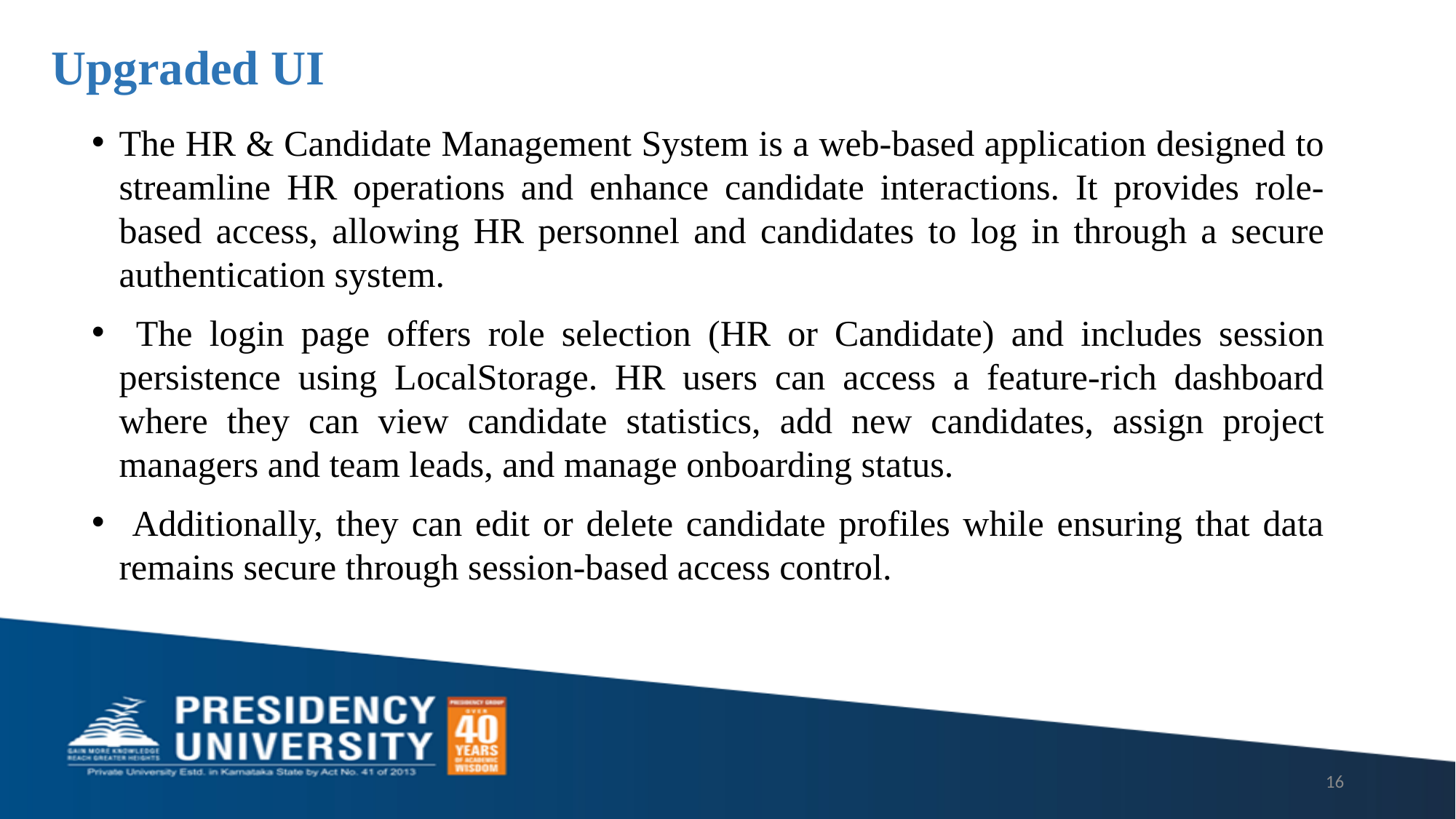

# Upgraded UI
The HR & Candidate Management System is a web-based application designed to streamline HR operations and enhance candidate interactions. It provides role-based access, allowing HR personnel and candidates to log in through a secure authentication system.
 The login page offers role selection (HR or Candidate) and includes session persistence using LocalStorage. HR users can access a feature-rich dashboard where they can view candidate statistics, add new candidates, assign project managers and team leads, and manage onboarding status.
 Additionally, they can edit or delete candidate profiles while ensuring that data remains secure through session-based access control.
16